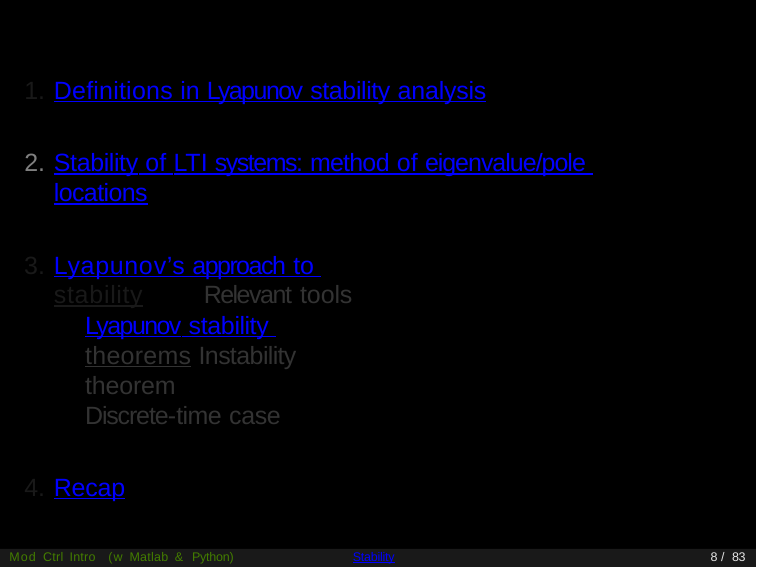

Definitions in Lyapunov stability analysis

Stability of LTI systems: method of eigenvalue/pole locations

Lyapunov’s approach to stability 	Relevant tools
Lyapunov stability theorems Instability theorem
Discrete-time case

Recap
Mod Ctrl Intro (w Matlab & Python)
Stability
8 / 83